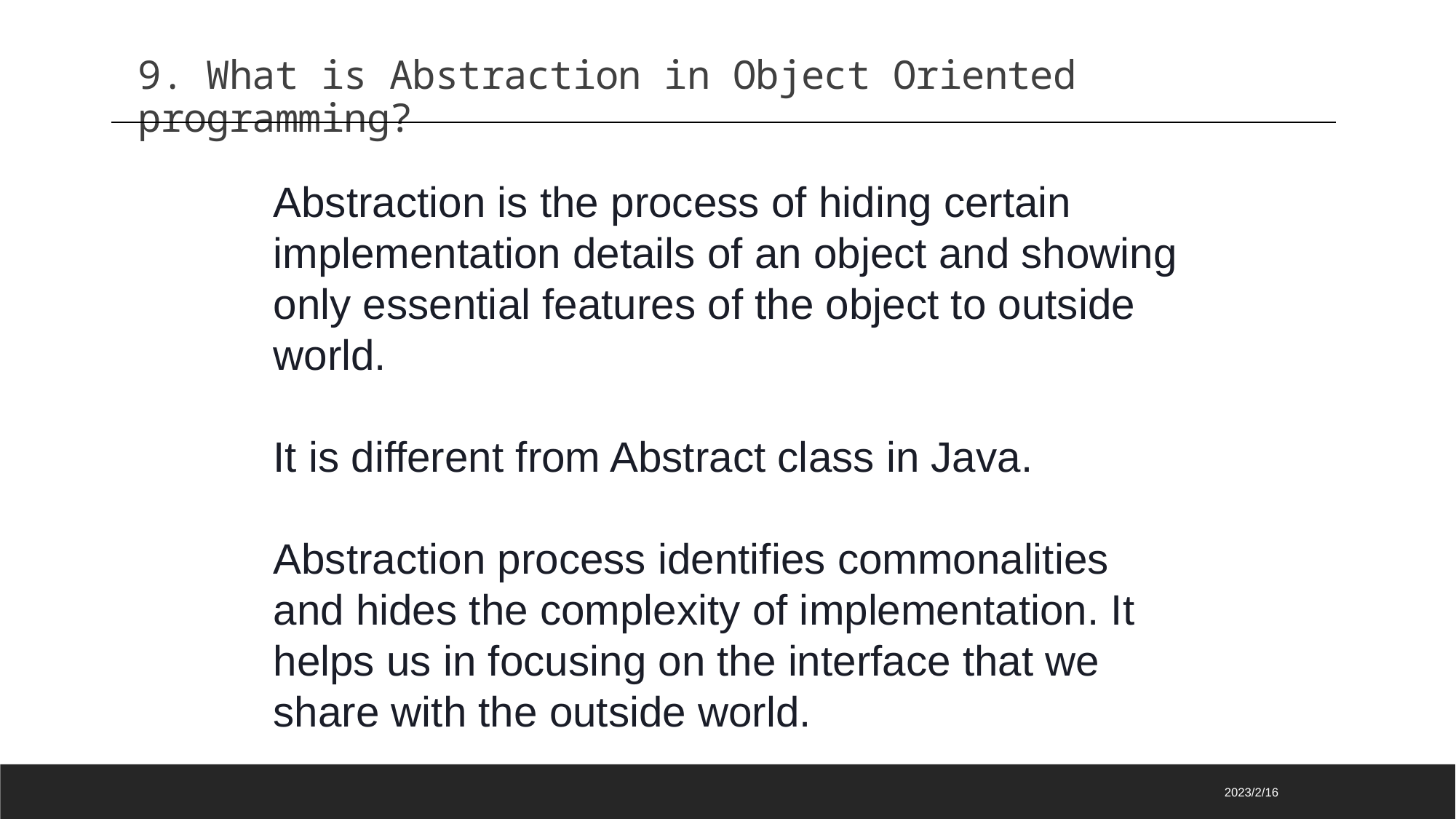

9. What is Abstraction in Object Oriented programming?
Abstraction is the process of hiding certain implementation details of an object and showing only essential features of the object to outside world.
It is different from Abstract class in Java.
Abstraction process identifies commonalities and hides the complexity of implementation. It helps us in focusing on the interface that we share with the outside world.
2023/2/16